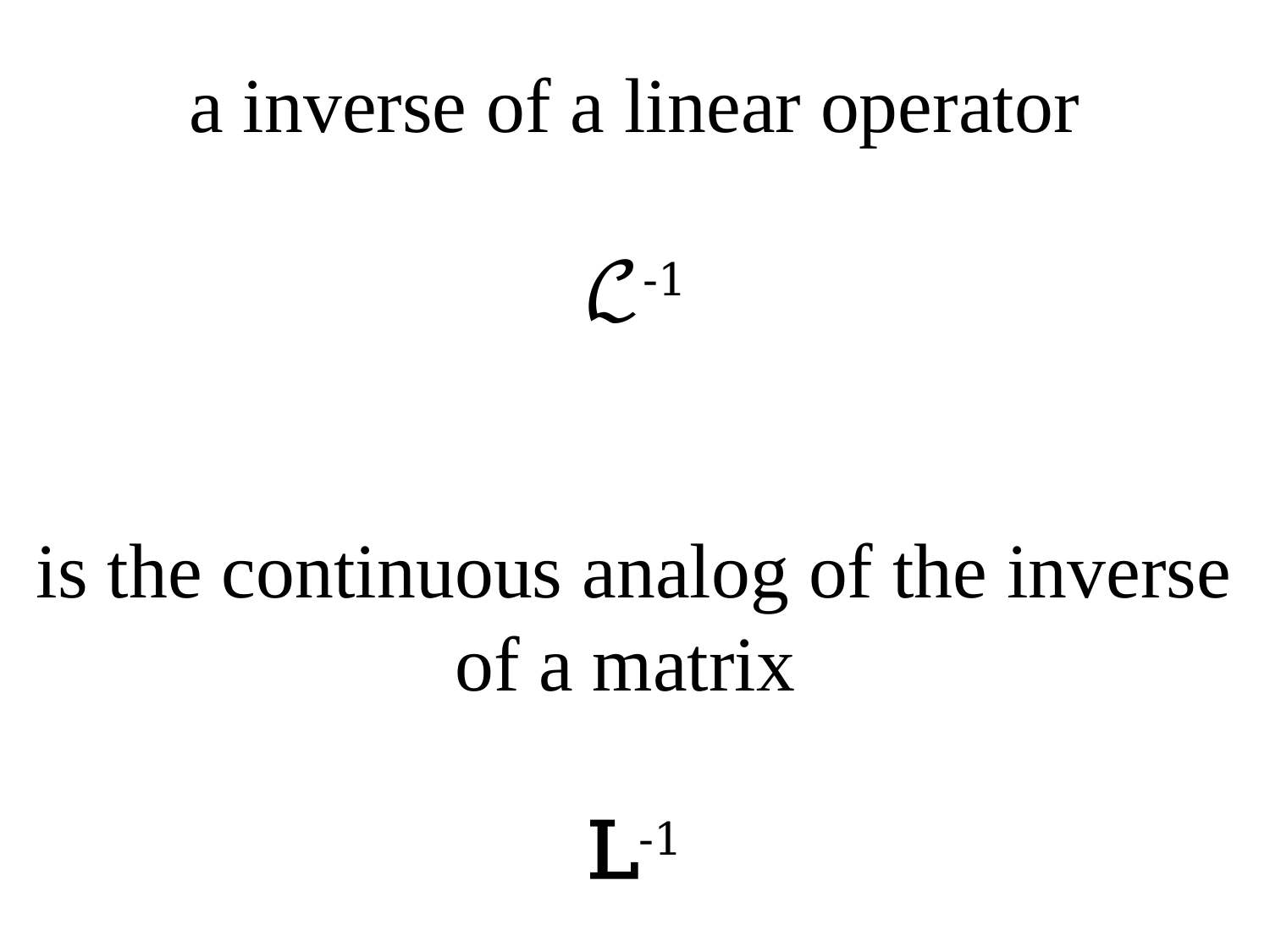

# a inverse of a linear operator ℒ-1 is the continuous analog of the inverse of a matrix L-1